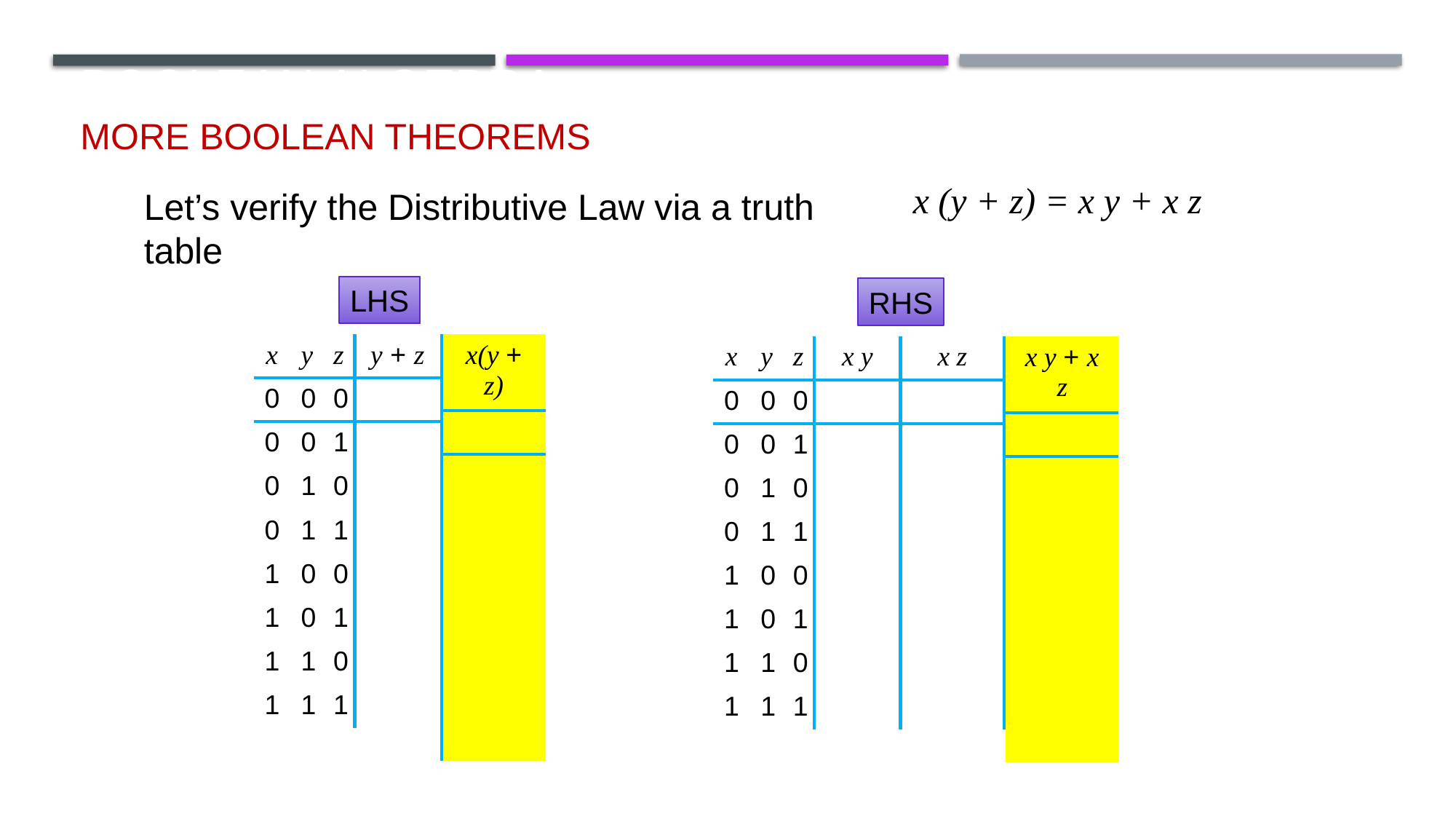

# Boolean Algebra More Boolean Theorems
x (y + z) = x y + x z
Let’s verify the Distributive Law via a truth table
LHS
RHS
| x | y | z |
| --- | --- | --- |
| 0 | 0 | 0 |
| 0 | 0 | 1 |
| 0 | 1 | 0 |
| 0 | 1 | 1 |
| 1 | 0 | 0 |
| 1 | 0 | 1 |
| 1 | 1 | 0 |
| 1 | 1 | 1 |
| y + z |
| --- |
| 0 |
| 1 |
| 1 |
| 1 |
| 0 |
| 1 |
| 1 |
| 1 |
| y + z |
| --- |
|  |
|  |
|  |
|  |
|  |
|  |
|  |
|  |
| x(y + z) |
| --- |
| 0 |
| 0 |
| 0 |
| 0 |
| 0 |
| 1 |
| 1 |
| 1 |
| x(y + z) |
| --- |
|  |
|  |
|  |
|  |
|  |
|  |
|  |
|  |
| x | y | z |
| --- | --- | --- |
| 0 | 0 | 0 |
| 0 | 0 | 1 |
| 0 | 1 | 0 |
| 0 | 1 | 1 |
| 1 | 0 | 0 |
| 1 | 0 | 1 |
| 1 | 1 | 0 |
| 1 | 1 | 1 |
| x y |
| --- |
| 0 |
| 0 |
| 0 |
| 0 |
| 0 |
| 0 |
| 1 |
| 1 |
| x y |
| --- |
|  |
|  |
|  |
|  |
|  |
|  |
|  |
|  |
| x z |
| --- |
| 0 |
| 0 |
| 0 |
| 0 |
| 0 |
| 1 |
| 0 |
| 1 |
| x z |
| --- |
|  |
|  |
|  |
|  |
|  |
|  |
|  |
|  |
| x y + x z |
| --- |
| 0 |
| 0 |
| 0 |
| 0 |
| 0 |
| 1 |
| 1 |
| 1 |
| x y + x z |
| --- |
|  |
|  |
|  |
|  |
|  |
|  |
|  |
|  |